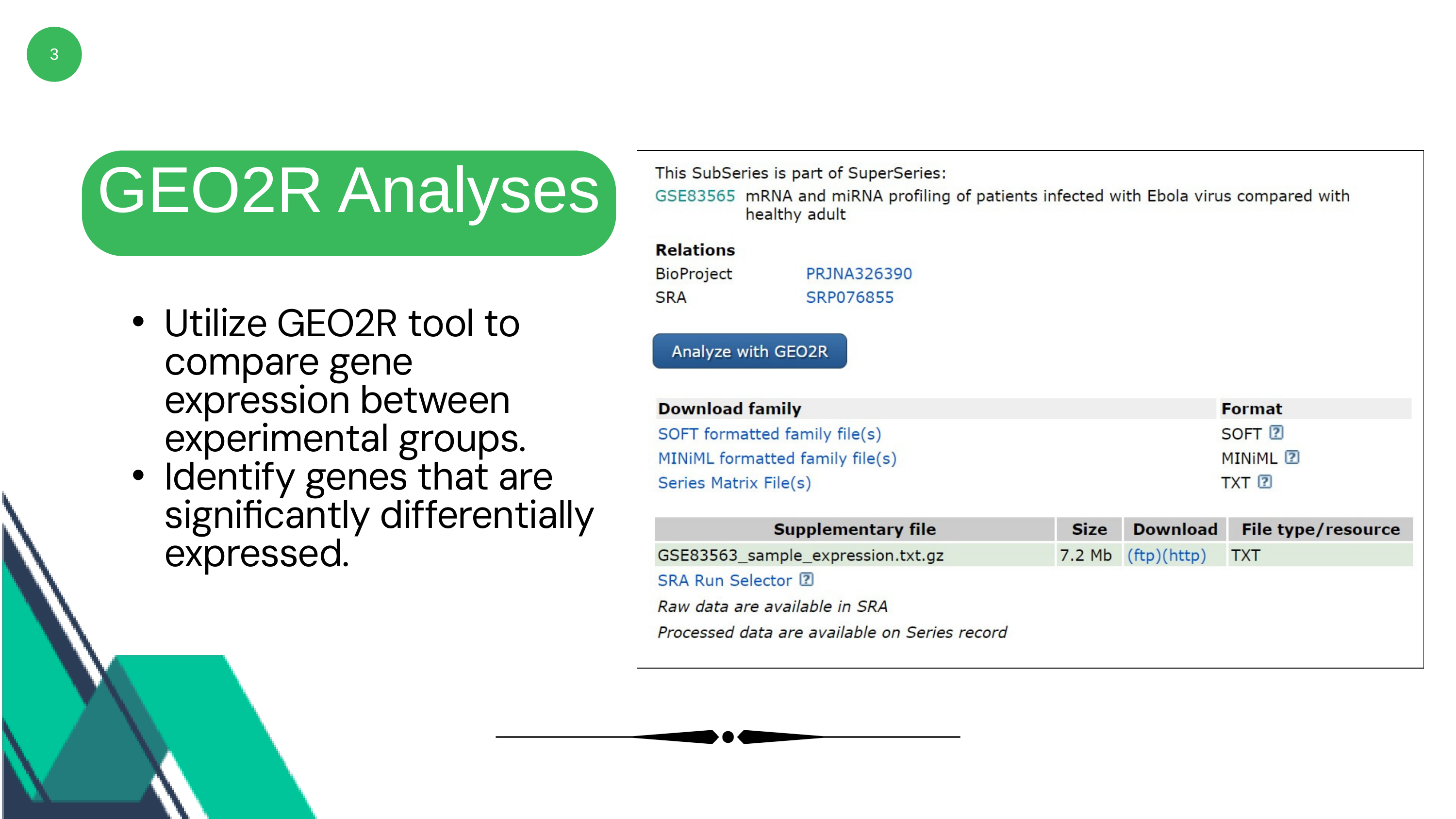

3

GEO2R Analyses

Utilize GEO2R tool to compare gene expression between experimental groups.
Identify genes that are significantly differentially expressed.